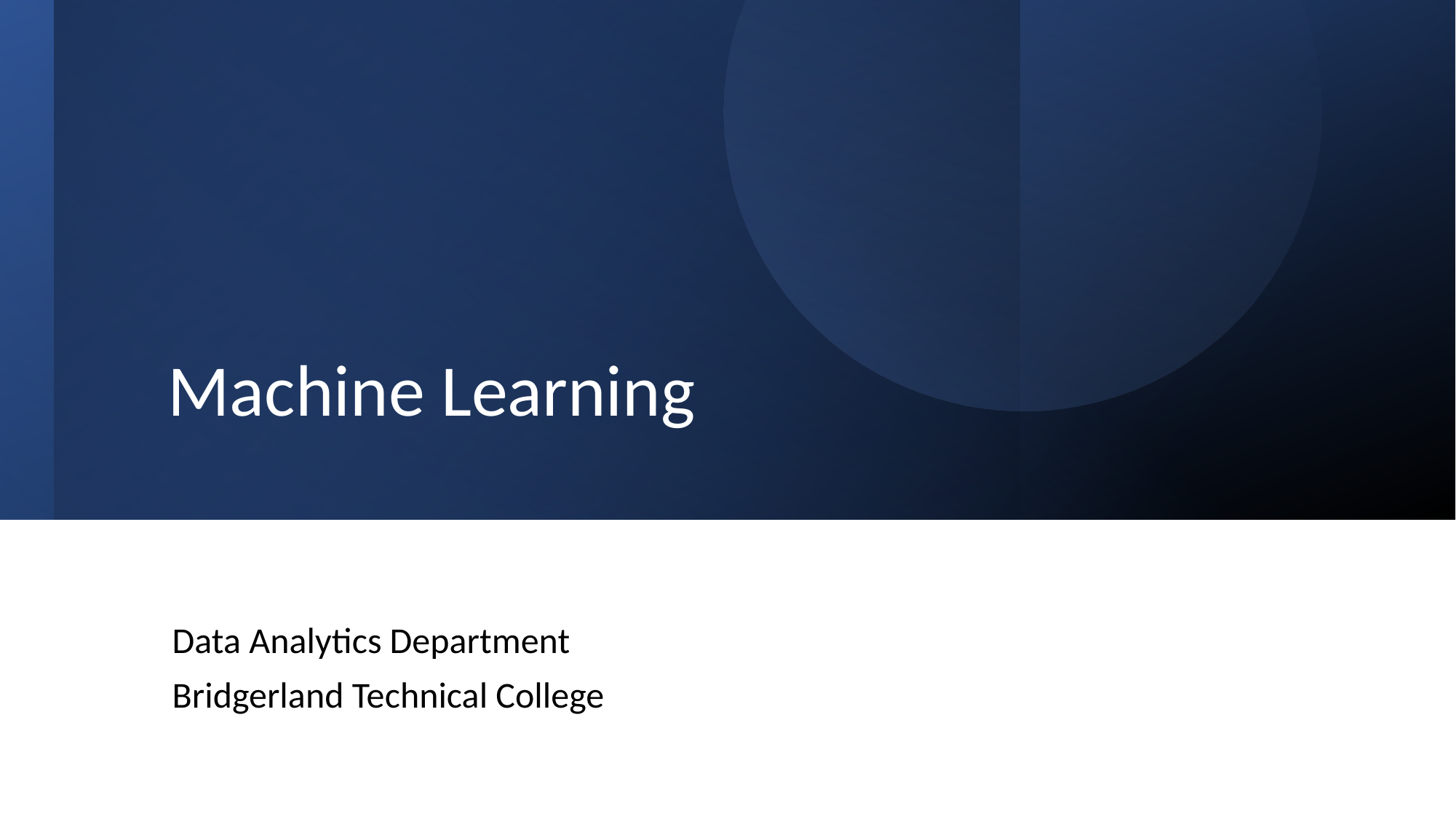

# Machine Learning
Data Analytics Department
Bridgerland Technical College